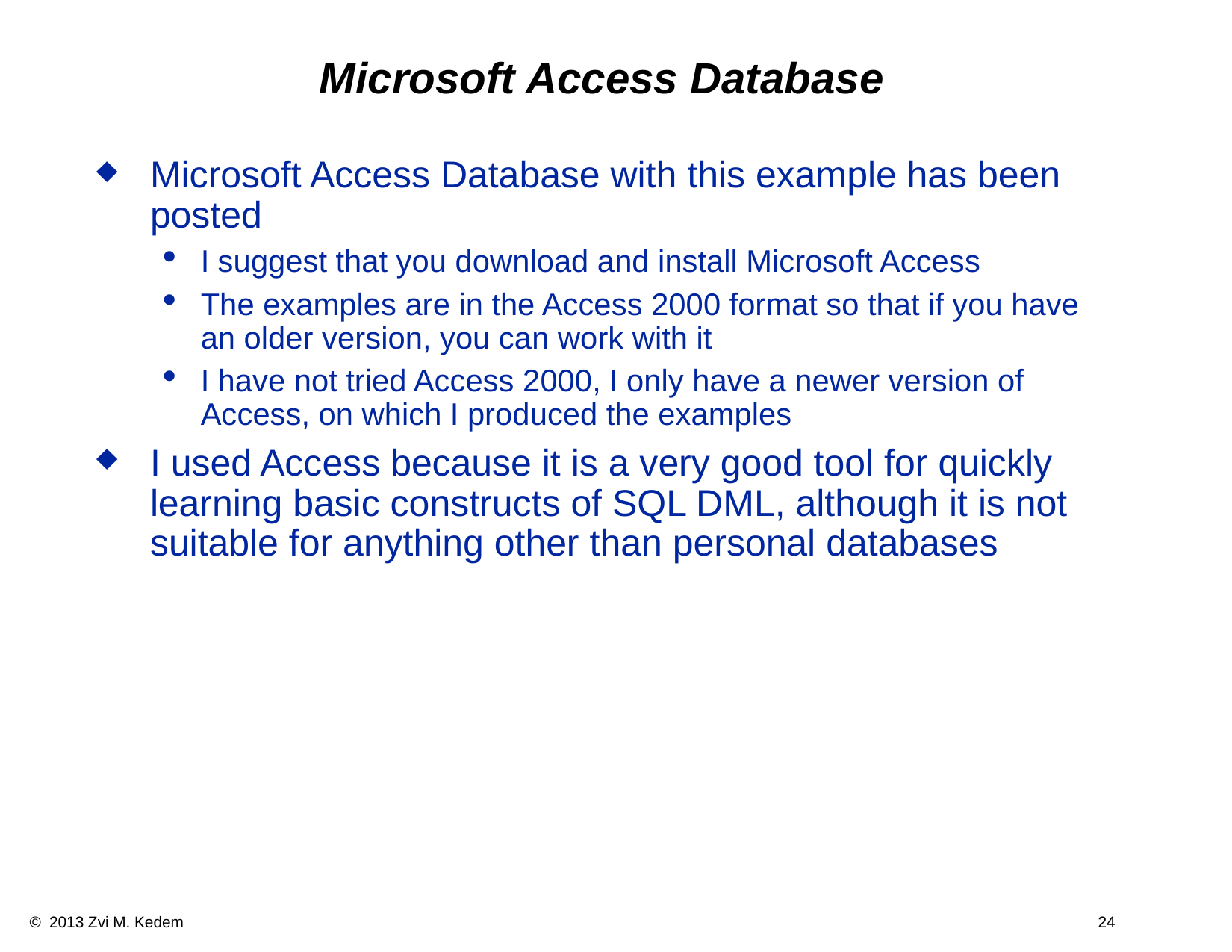

# Microsoft Access Database
Microsoft Access Database with this example has been posted
I suggest that you download and install Microsoft Access
The examples are in the Access 2000 format so that if you have an older version, you can work with it
I have not tried Access 2000, I only have a newer version of Access, on which I produced the examples
I used Access because it is a very good tool for quickly learning basic constructs of SQL DML, although it is not suitable for anything other than personal databases